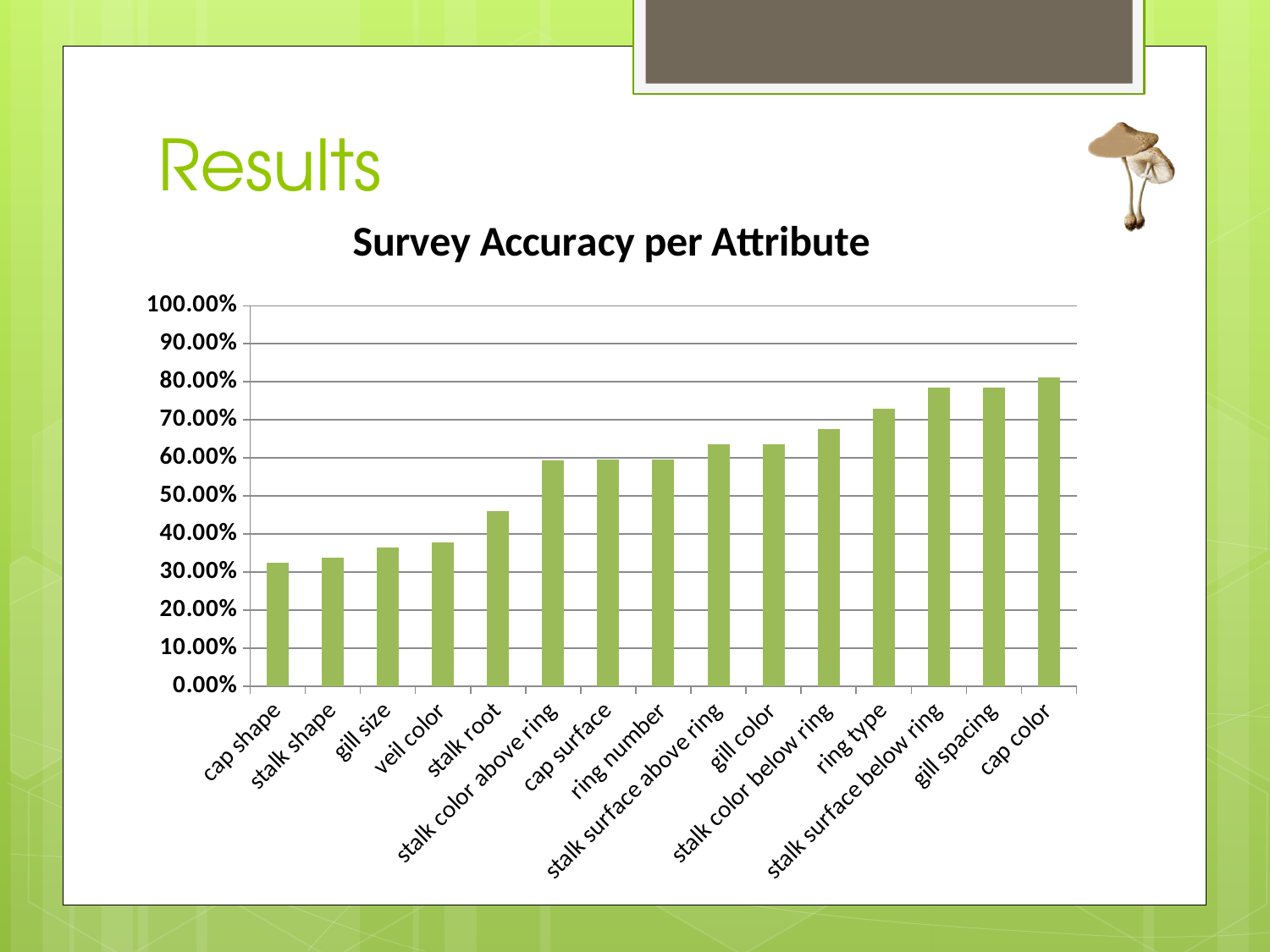

# Results

### Chart: Survey Accuracy per Attribute

| Category | Survey Accuracy |
|---|---|
| cap shape | 0.3245 |
| stalk shape | 0.3375 |
| gill size | 0.3645 |
| veil color | 0.378 |
| stalk root | 0.4595 |
| stalk color above ring | 0.5945 |
| cap surface | 0.595 |
| ring number | 0.595 |
| stalk surface above ring | 0.6355 |
| gill color | 0.6355 |
| stalk color below ring | 0.676 |
| ring type | 0.73 |
| stalk surface below ring | 0.784 |
| gill spacing | 0.784 |
| cap color | 0.811 |